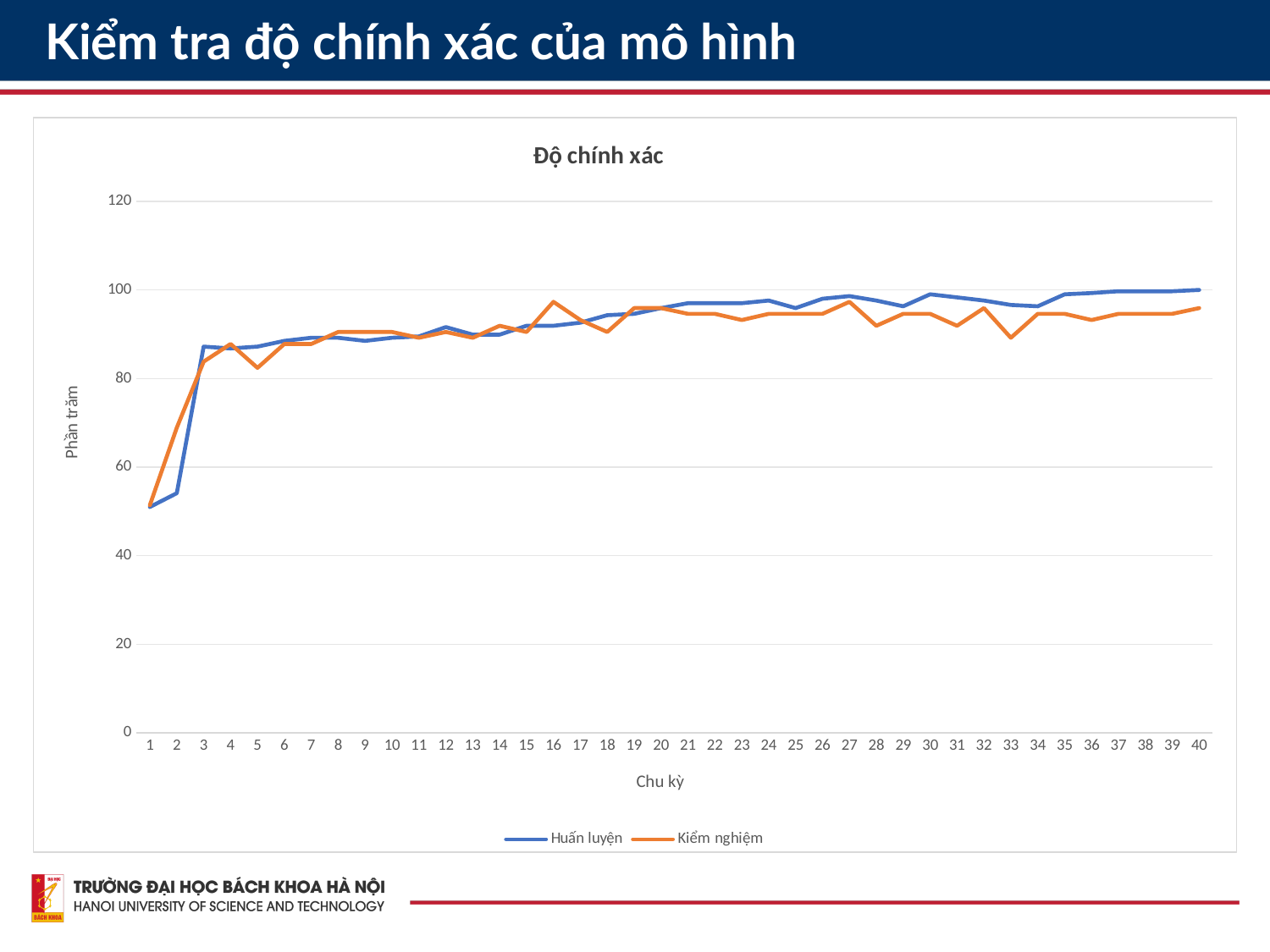

# Kiểm tra độ chính xác của mô hình

### Chart: Độ chính xác

| Category | Huấn luyện | Kiểm nghiệm |
|---|---|---|
16